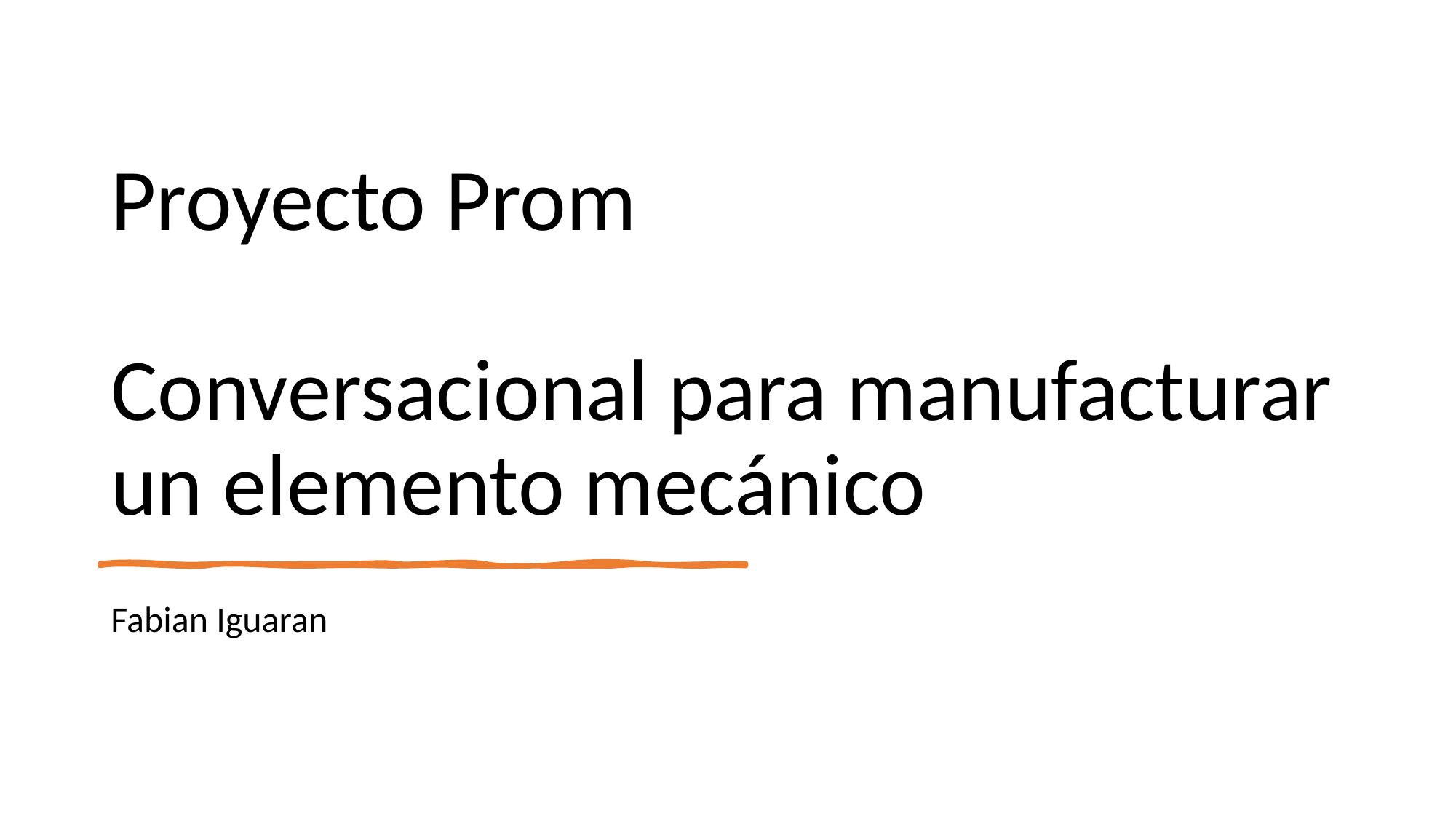

# Proyecto Prom Conversacional para manufacturar un elemento mecánico

Fabian Iguaran